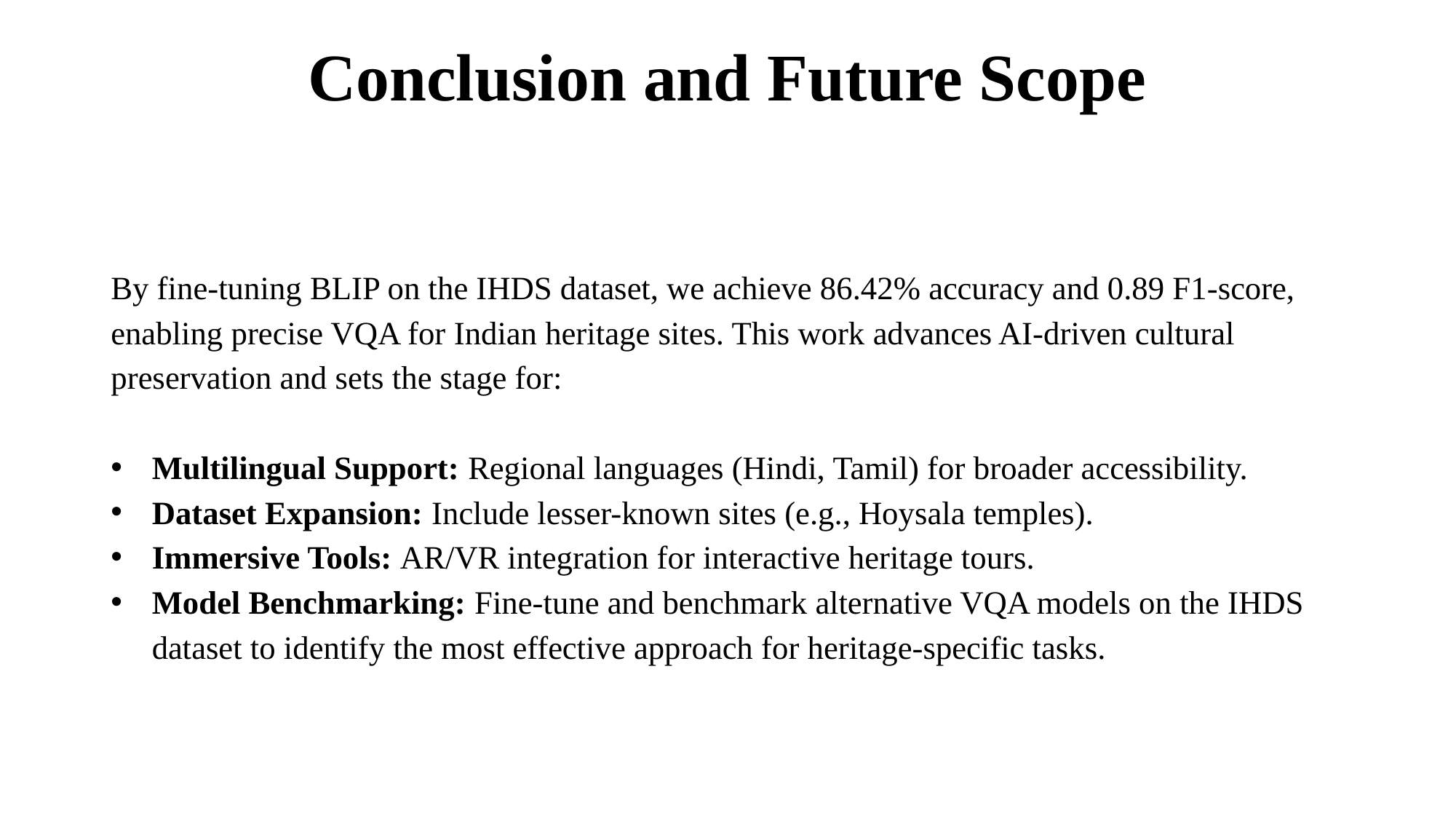

# Conclusion and Future Scope
By fine-tuning BLIP on the IHDS dataset, we achieve 86.42% accuracy and 0.89 F1-score, enabling precise VQA for Indian heritage sites. This work advances AI-driven cultural preservation and sets the stage for:

Multilingual Support: Regional languages (Hindi, Tamil) for broader accessibility.
Dataset Expansion: Include lesser-known sites (e.g., Hoysala temples).
Immersive Tools: AR/VR integration for interactive heritage tours.
Model Benchmarking: Fine-tune and benchmark alternative VQA models on the IHDS dataset to identify the most effective approach for heritage-specific tasks.